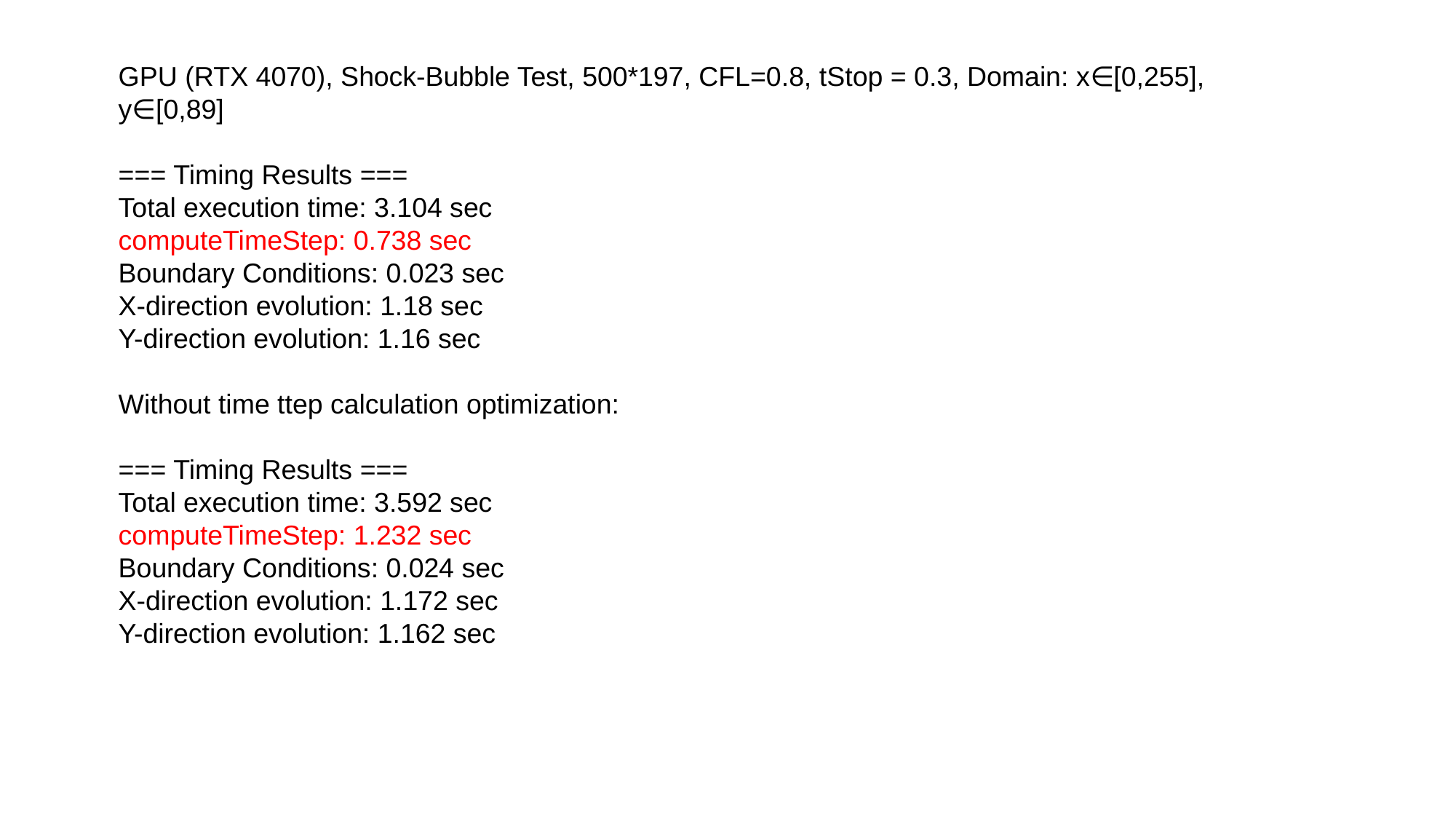

GPU (RTX 4070), Shock-Bubble Test, 500*197, CFL=0.8, tStop = 0.3, Domain: x∈[0,255], y∈[0,89]

=== Timing Results ===
Total execution time: 3.104 sec
computeTimeStep: 0.738 sec
Boundary Conditions: 0.023 sec
X-direction evolution: 1.18 sec
Y-direction evolution: 1.16 sec

Without time ttep calculation optimization:

=== Timing Results ===
Total execution time: 3.592 sec
computeTimeStep: 1.232 sec
Boundary Conditions: 0.024 sec
X-direction evolution: 1.172 sec
Y-direction evolution: 1.162 sec